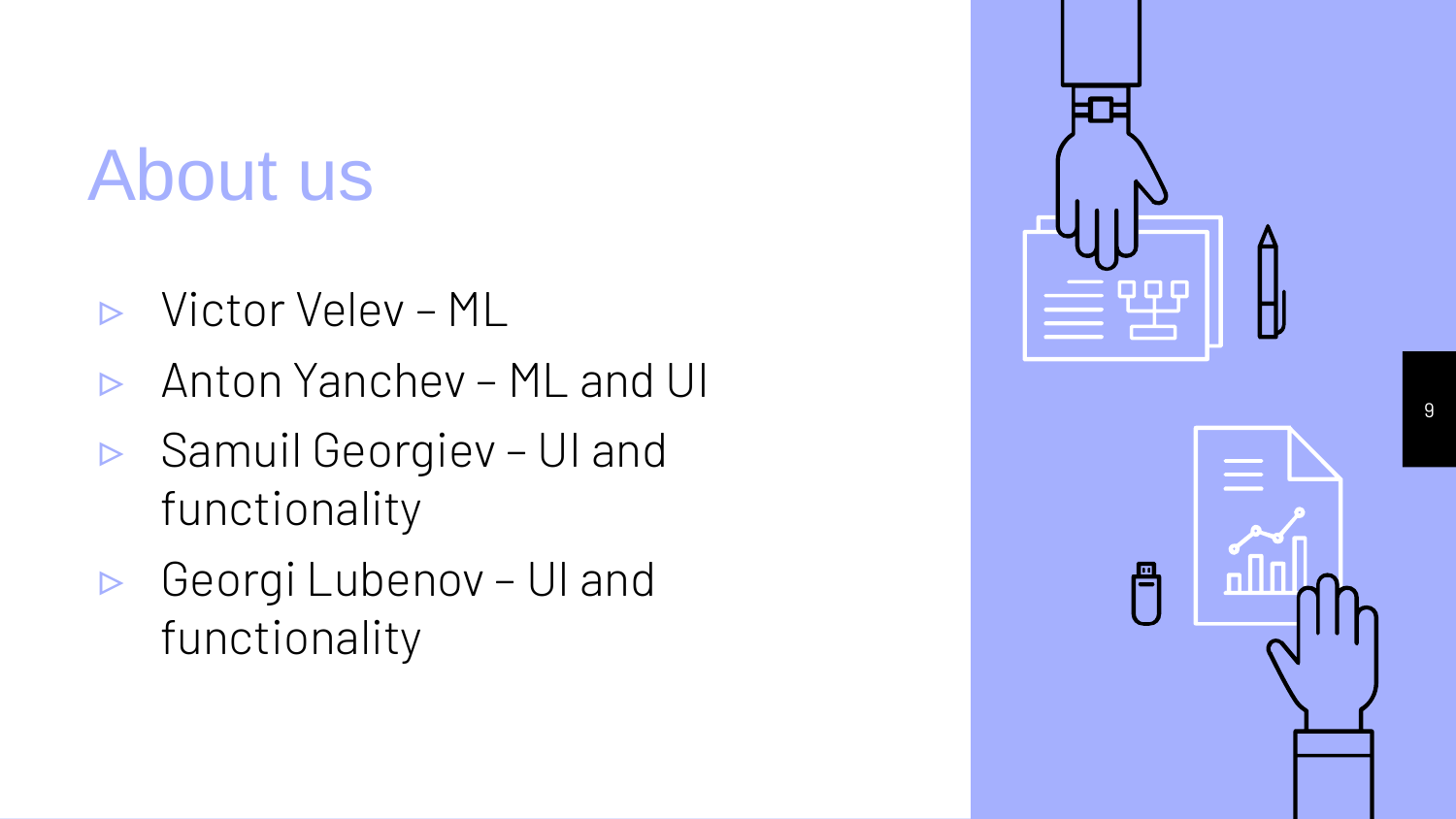

# About us
Victor Velev – ML
Anton Yanchev – ML and UI
Samuil Georgiev – UI and functionality
Georgi Lubenov – UI and functionality
9